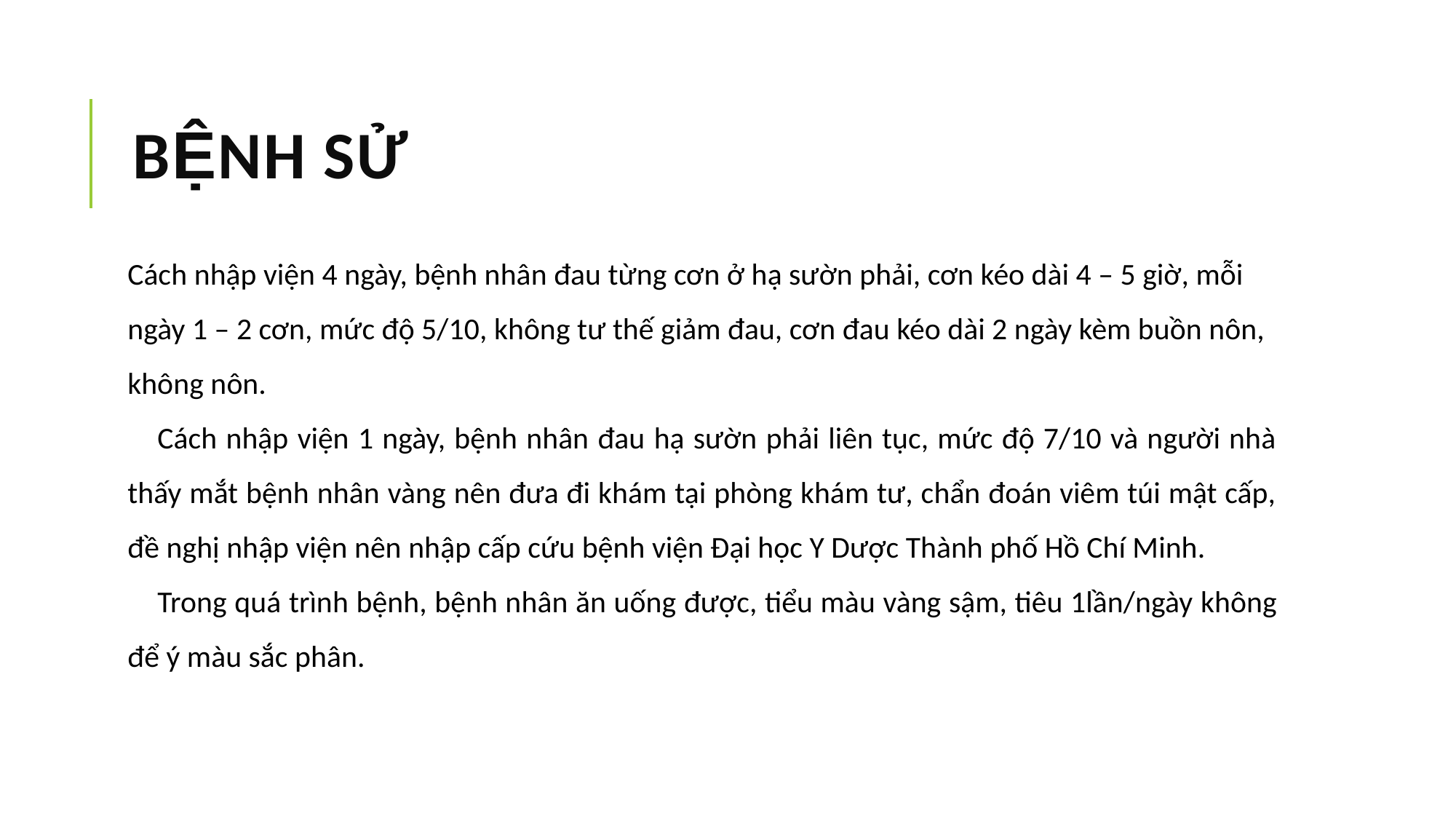

# BỆNH SỬ
Cách nhập viện 4 ngày, bệnh nhân đau từng cơn ở hạ sườn phải, cơn kéo dài 4 – 5 giờ, mỗi ngày 1 – 2 cơn, mức độ 5/10, không tư thế giảm đau, cơn đau kéo dài 2 ngày kèm buồn nôn, không nôn.
Cách nhập viện 1 ngày, bệnh nhân đau hạ sườn phải liên tục, mức độ 7/10 và người nhà thấy mắt bệnh nhân vàng nên đưa đi khám tại phòng khám tư, chẩn đoán viêm túi mật cấp, đề nghị nhập viện nên nhập cấp cứu bệnh viện Đại học Y Dược Thành phố Hồ Chí Minh.
Trong quá trình bệnh, bệnh nhân ăn uống được, tiểu màu vàng sậm, tiêu 1lần/ngày không để ý màu sắc phân.